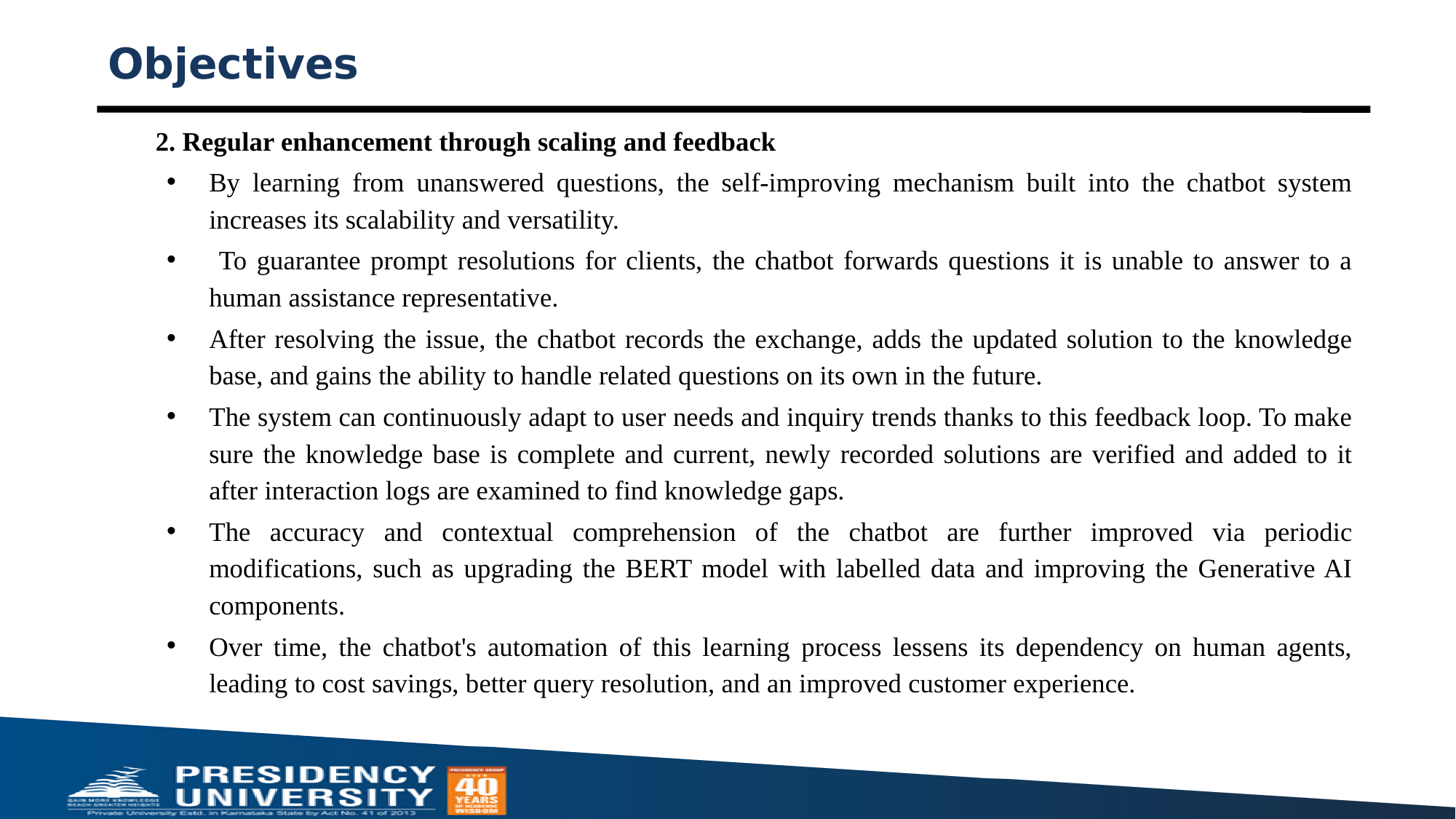

# Objectives
2. Regular enhancement through scaling and feedback
By learning from unanswered questions, the self-improving mechanism built into the chatbot system increases its scalability and versatility.
 To guarantee prompt resolutions for clients, the chatbot forwards questions it is unable to answer to a human assistance representative.
After resolving the issue, the chatbot records the exchange, adds the updated solution to the knowledge base, and gains the ability to handle related questions on its own in the future.
The system can continuously adapt to user needs and inquiry trends thanks to this feedback loop. To make sure the knowledge base is complete and current, newly recorded solutions are verified and added to it after interaction logs are examined to find knowledge gaps.
The accuracy and contextual comprehension of the chatbot are further improved via periodic modifications, such as upgrading the BERT model with labelled data and improving the Generative AI components.
Over time, the chatbot's automation of this learning process lessens its dependency on human agents, leading to cost savings, better query resolution, and an improved customer experience.